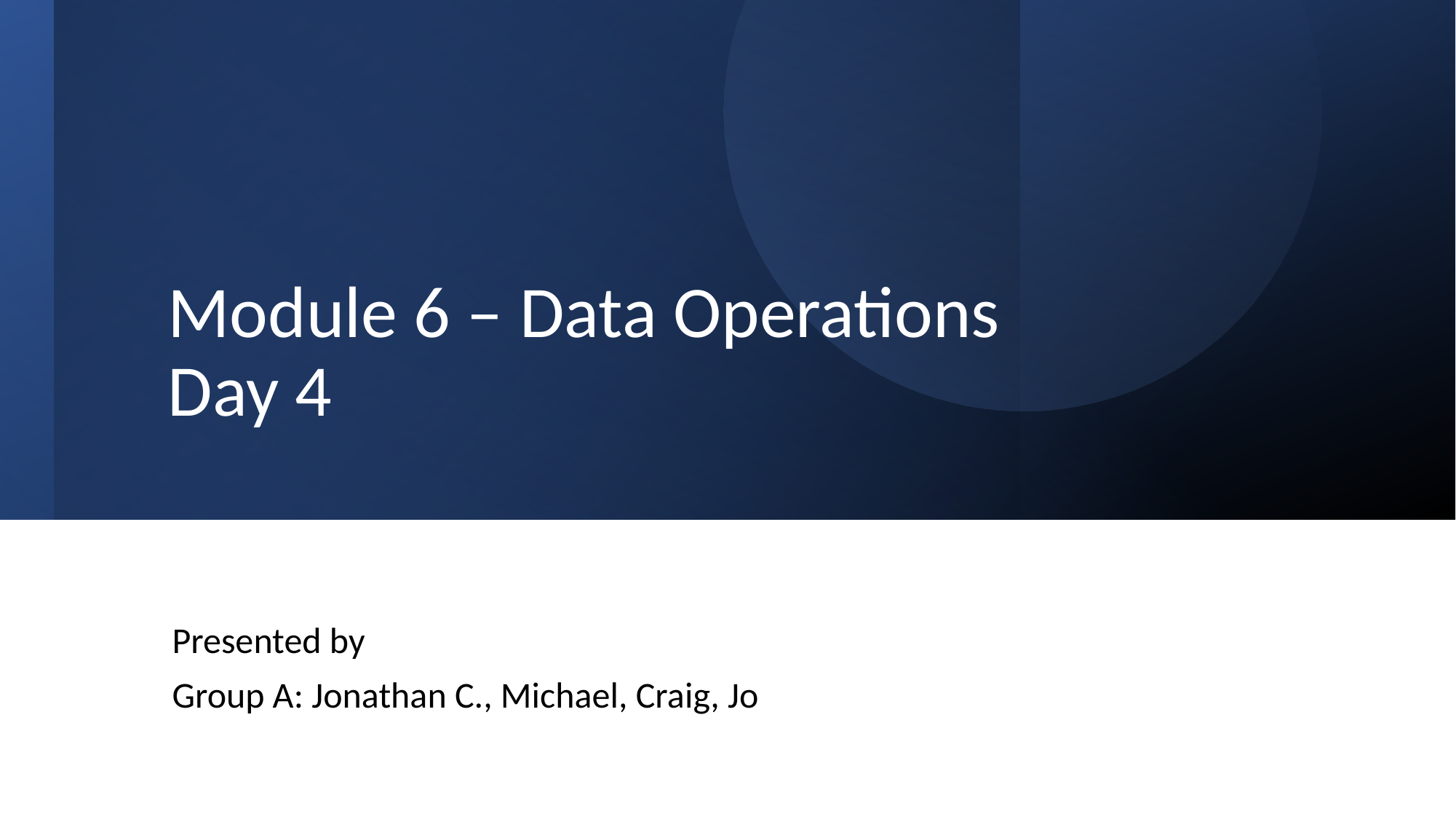

# Module 6 – Data Operations Day 4
Presented by
Group A: Jonathan C., Michael, Craig, Jo